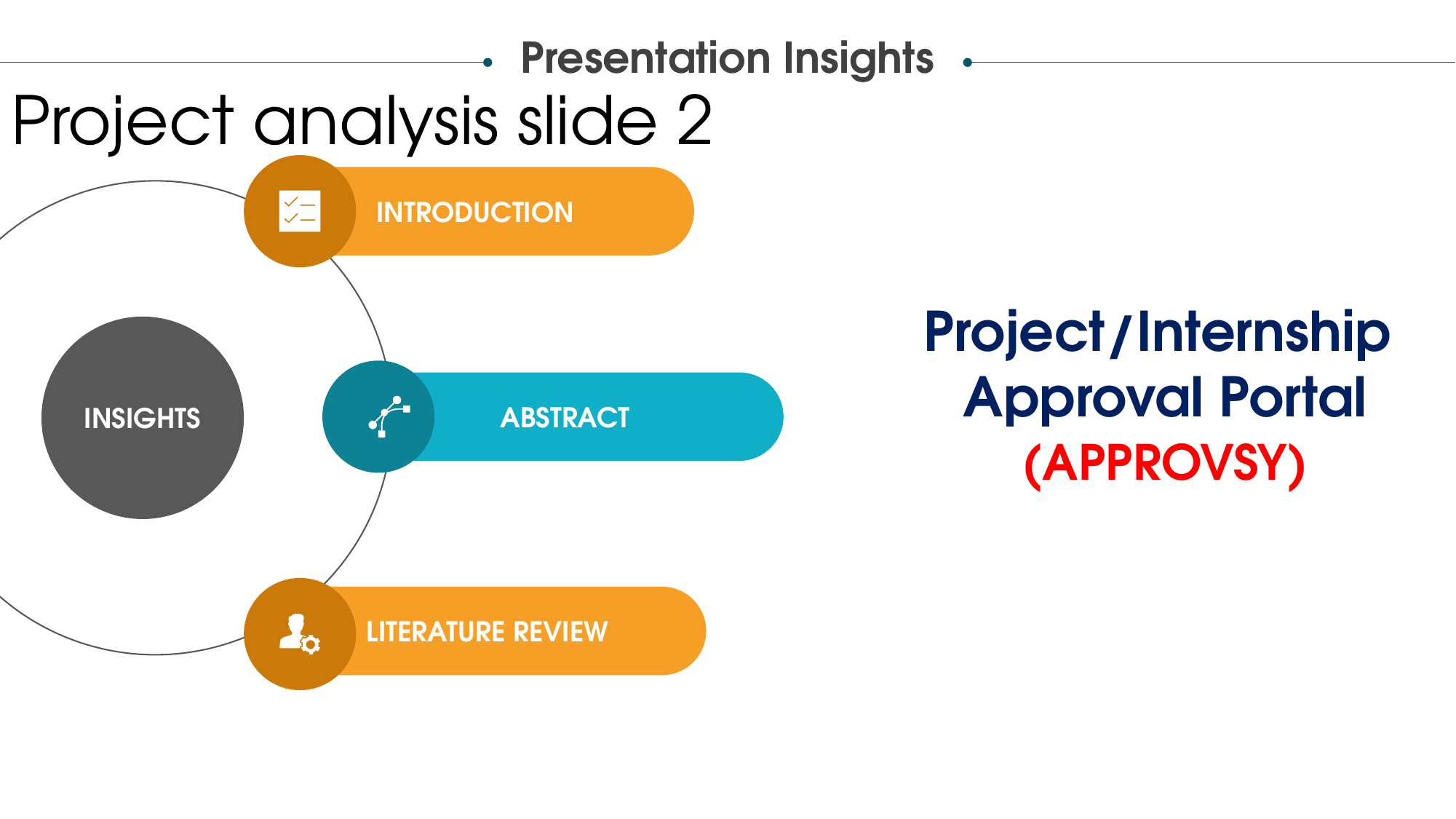

Presentation Insights
Project analysis slide 2

INTRODUCTION

Project/Internship
Approval Portal
INSIGHTS

ABSTRACT

(APPROVSY)

LITERATURE REVIEW